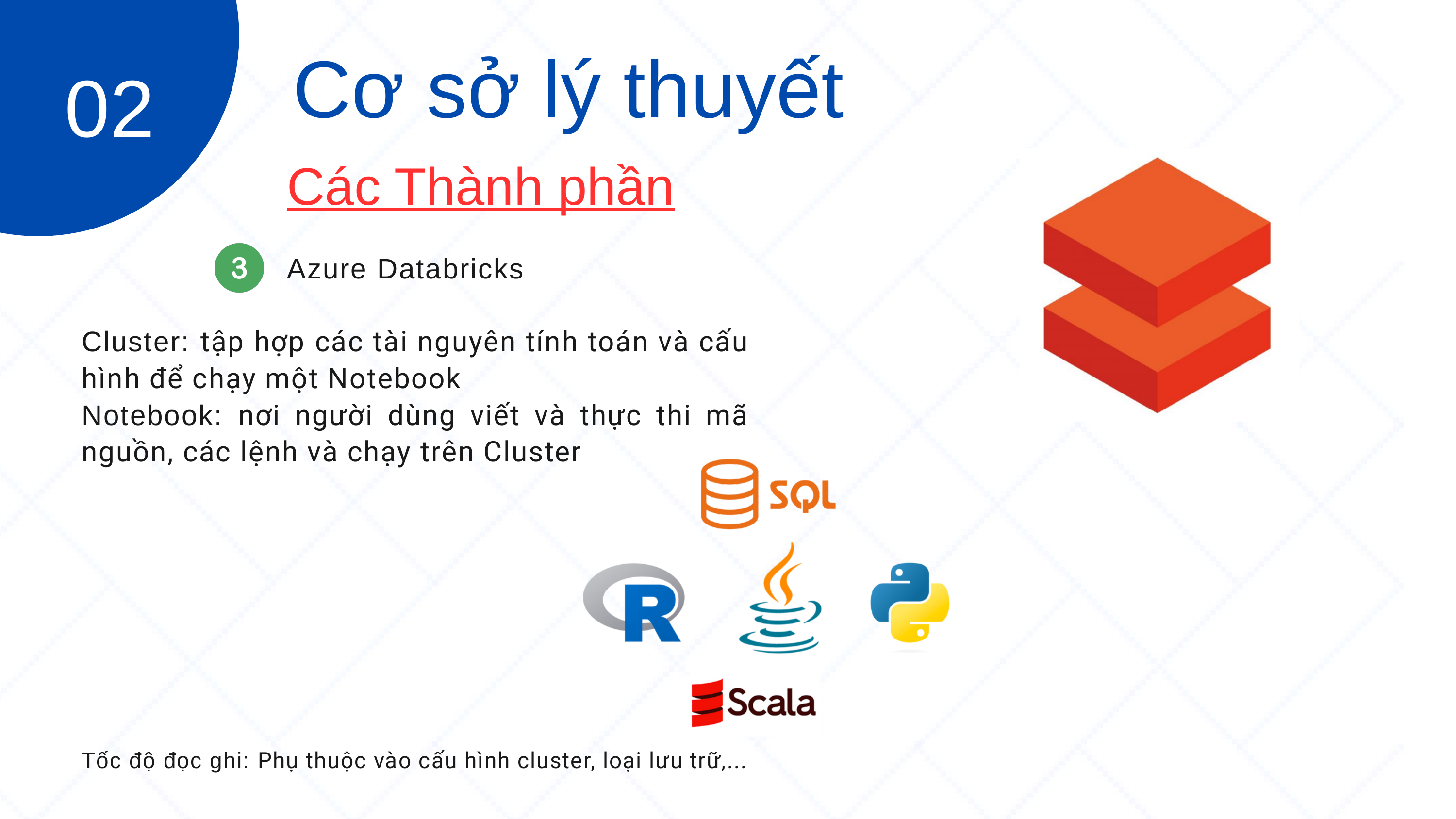

Cơ sở lý thuyết
02
Các Thành phần

Azure Databricks
Cluster: tập hợp các tài nguyên tính toán và cấu hình để chạy một Notebook
Notebook: nơi người dùng viết và thực thi mã nguồn, các lệnh và chạy trên Cluster

Tốc độ đọc ghi: Phụ thuộc vào cấu hình cluster, loại lưu trữ,...